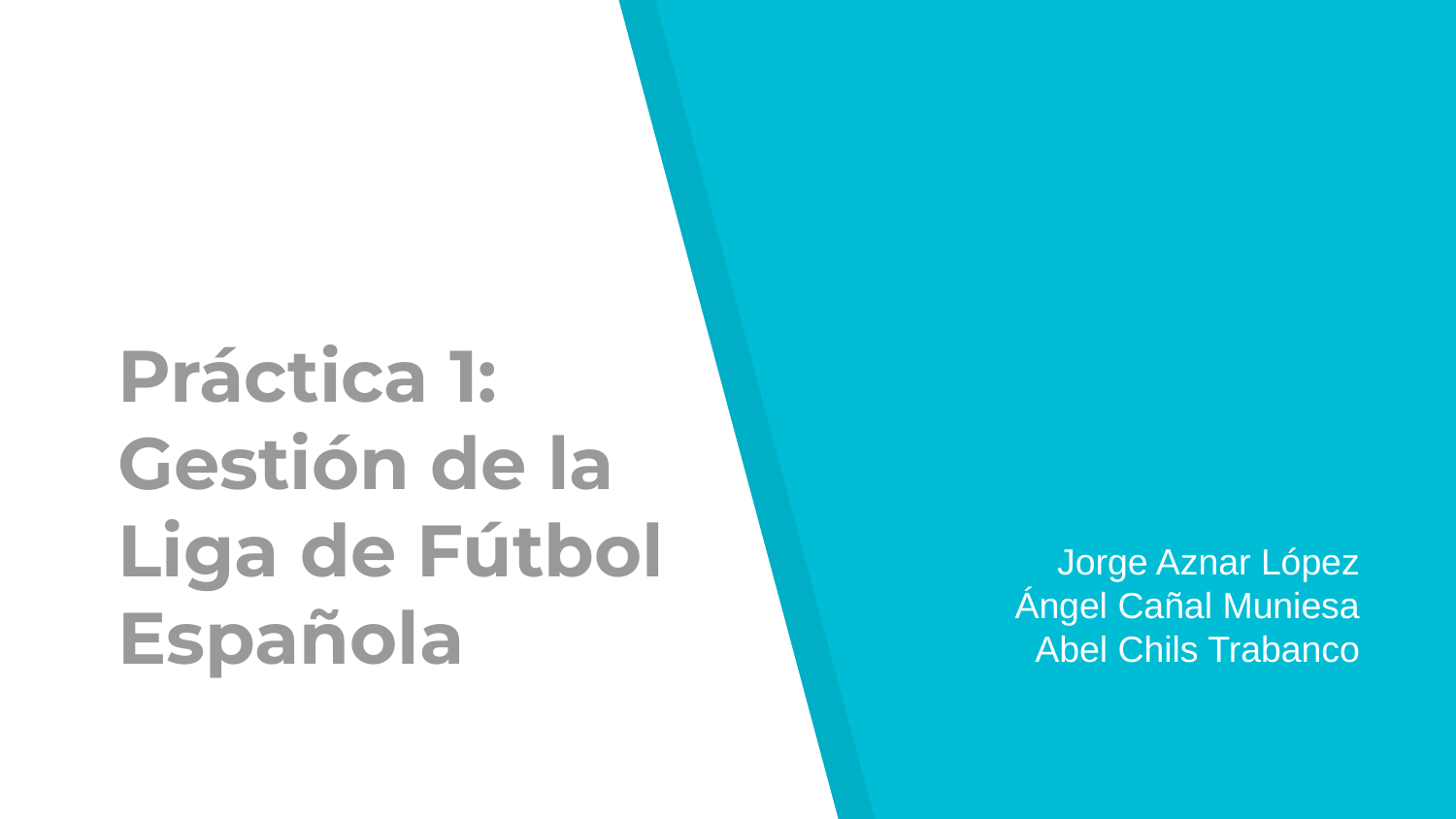

# Práctica 1: Gestión de la Liga de Fútbol Española
Jorge Aznar López
Ángel Cañal Muniesa
Abel Chils Trabanco